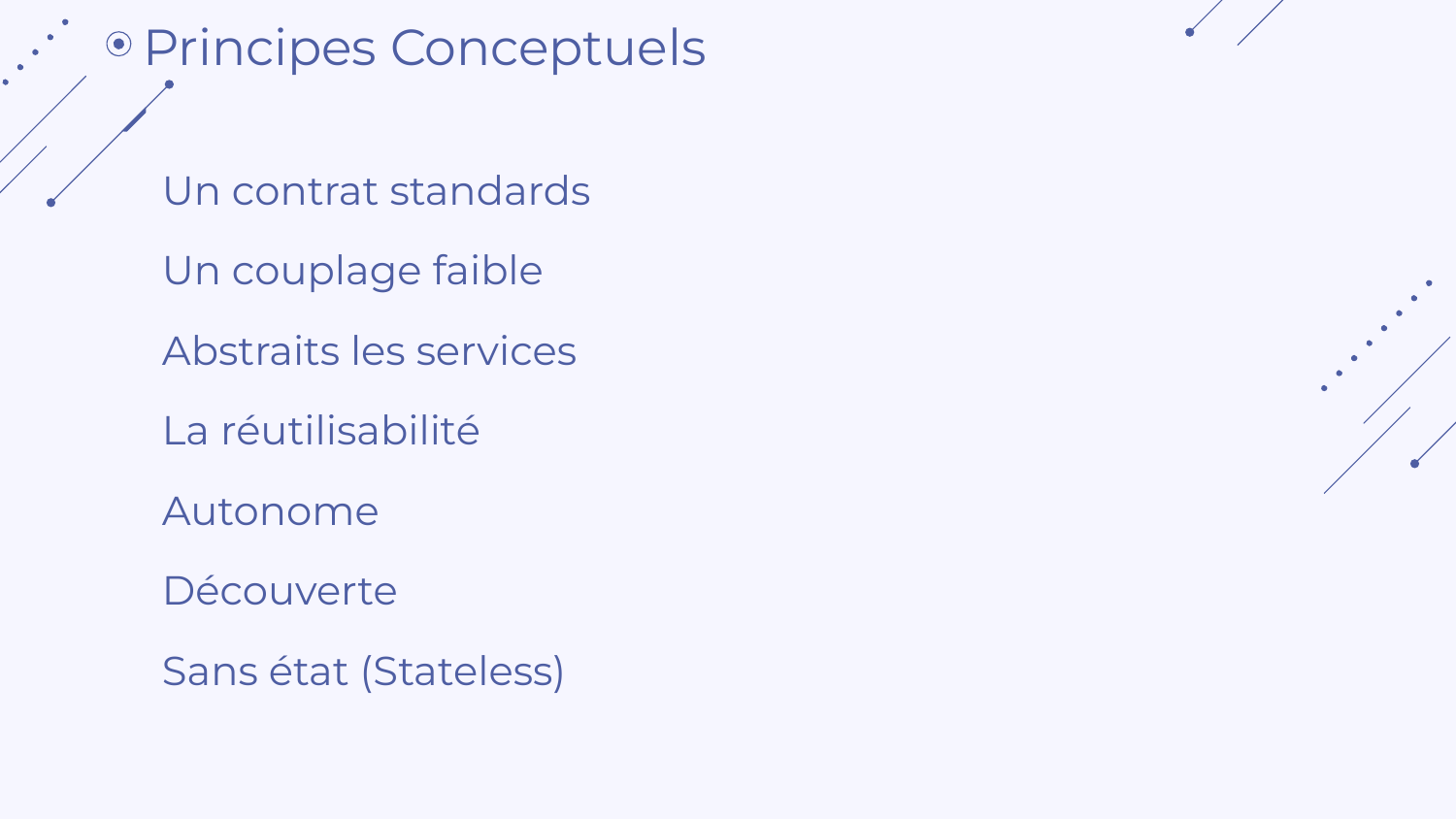

Principes Conceptuels
Un contrat standards
Un couplage faible
Abstraits les services
La réutilisabilité
Autonome
Découverte
Sans état (Stateless)